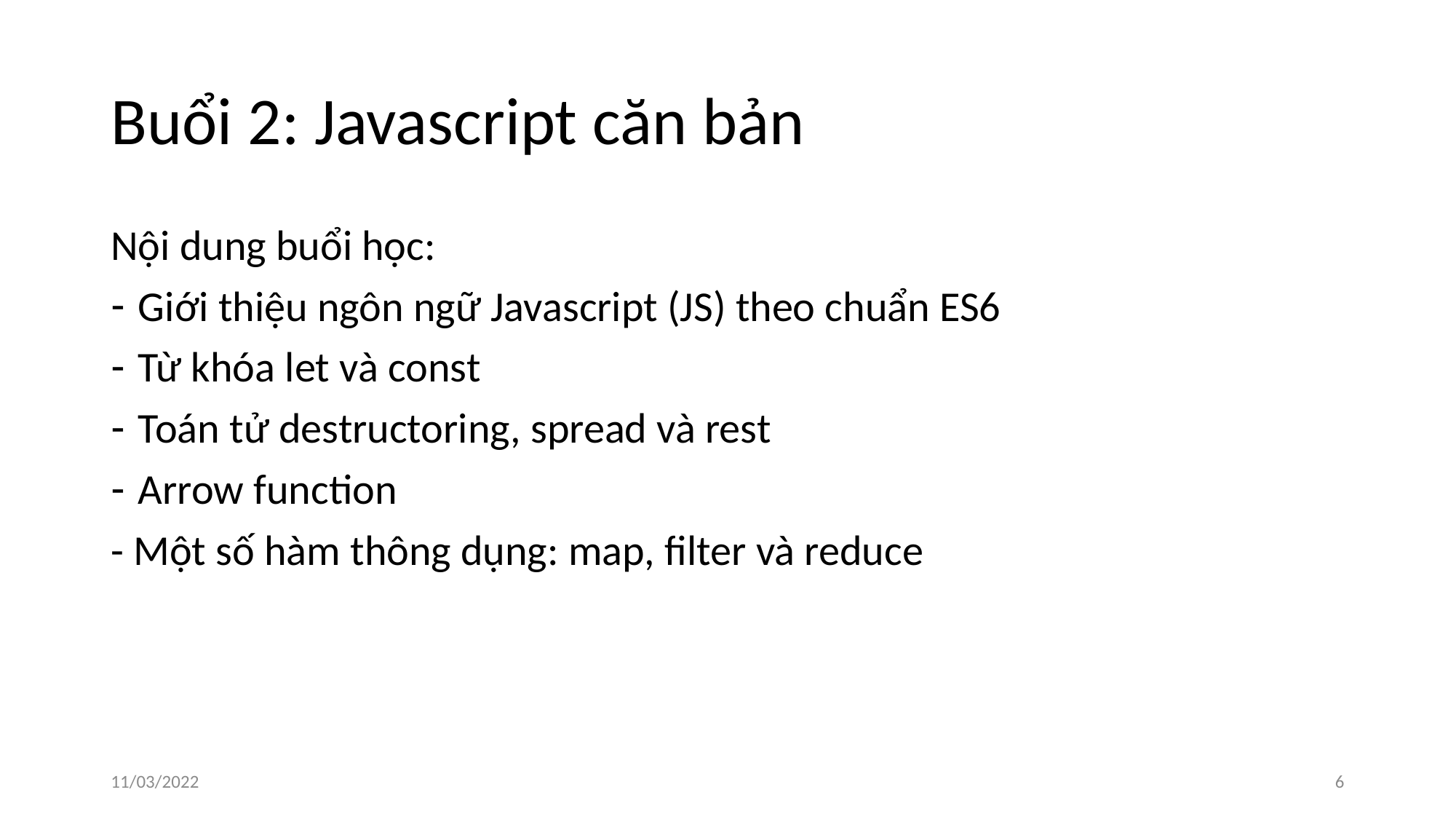

# Buổi 2: Javascript căn bản
Nội dung buổi học:
Giới thiệu ngôn ngữ Javascript (JS) theo chuẩn ES6
Từ khóa let và const
Toán tử destructoring, spread và rest
Arrow function
- Một số hàm thông dụng: map, filter và reduce
11/03/2022
6